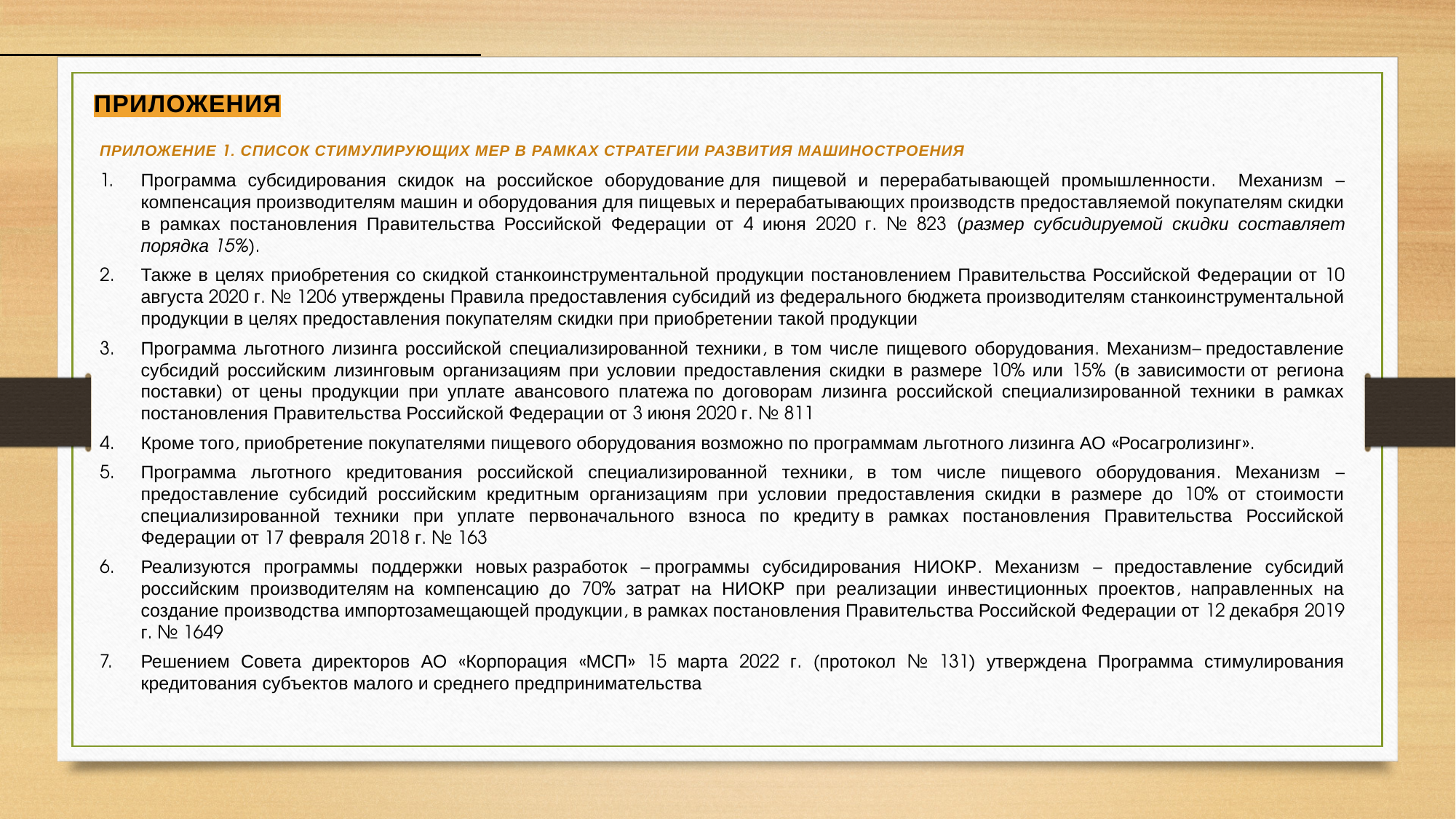

Приложения
Приложение 1. Список стимулирующих мер в рамках Стратегии развития машиностроения
Программа субсидирования скидок на российское оборудование для пищевой и перерабатывающей промышленности.  Механизм – компенсация производителям машин и оборудования для пищевых и перерабатывающих производств предоставляемой покупателям скидки в рамках постановления Правительства Российской Федерации от 4 июня 2020 г. № 823 (размер субсидируемой скидки составляет порядка 15%).
Также в целях приобретения со скидкой станкоинструментальной продукции постановлением Правительства Российской Федерации от 10 августа 2020 г. № 1206 утверждены Правила предоставления субсидий из федерального бюджета производителям станкоинструментальной продукции в целях предоставления покупателям скидки при приобретении такой продукции
Программа льготного лизинга российской специализированной техники, в том числе пищевого оборудования. Механизм– предоставление субсидий российским лизинговым организациям при условии предоставления скидки в размере 10% или 15% (в зависимости от региона поставки) от цены продукции при уплате авансового платежа по договорам лизинга российской специализированной техники в рамках постановления Правительства Российской Федерации от 3 июня 2020 г. № 811
Кроме того, приобретение покупателями пищевого оборудования возможно по программам льготного лизинга АО «Росагролизинг».
Программа льготного кредитования российской специализированной техники, в том числе пищевого оборудования. Механизм – предоставление субсидий российским кредитным организациям при условии предоставления скидки в размере до 10% от стоимости специализированной техники при уплате первоначального взноса по кредиту в рамках постановления Правительства Российской Федерации от 17 февраля 2018 г. № 163
Реализуются программы поддержки новых разработок – программы субсидирования НИОКР. Механизм – предоставление субсидий российским производителям на компенсацию до 70% затрат на НИОКР при реализации инвестиционных проектов, направленных на создание производства импортозамещающей продукции, в рамках постановления Правительства Российской Федерации от 12 декабря 2019 г. № 1649
Решением Совета директоров АО «Корпорация «МСП» 15 марта 2022 г. (протокол № 131) утверждена Программа стимулирования кредитования субъектов малого и среднего предпринимательства